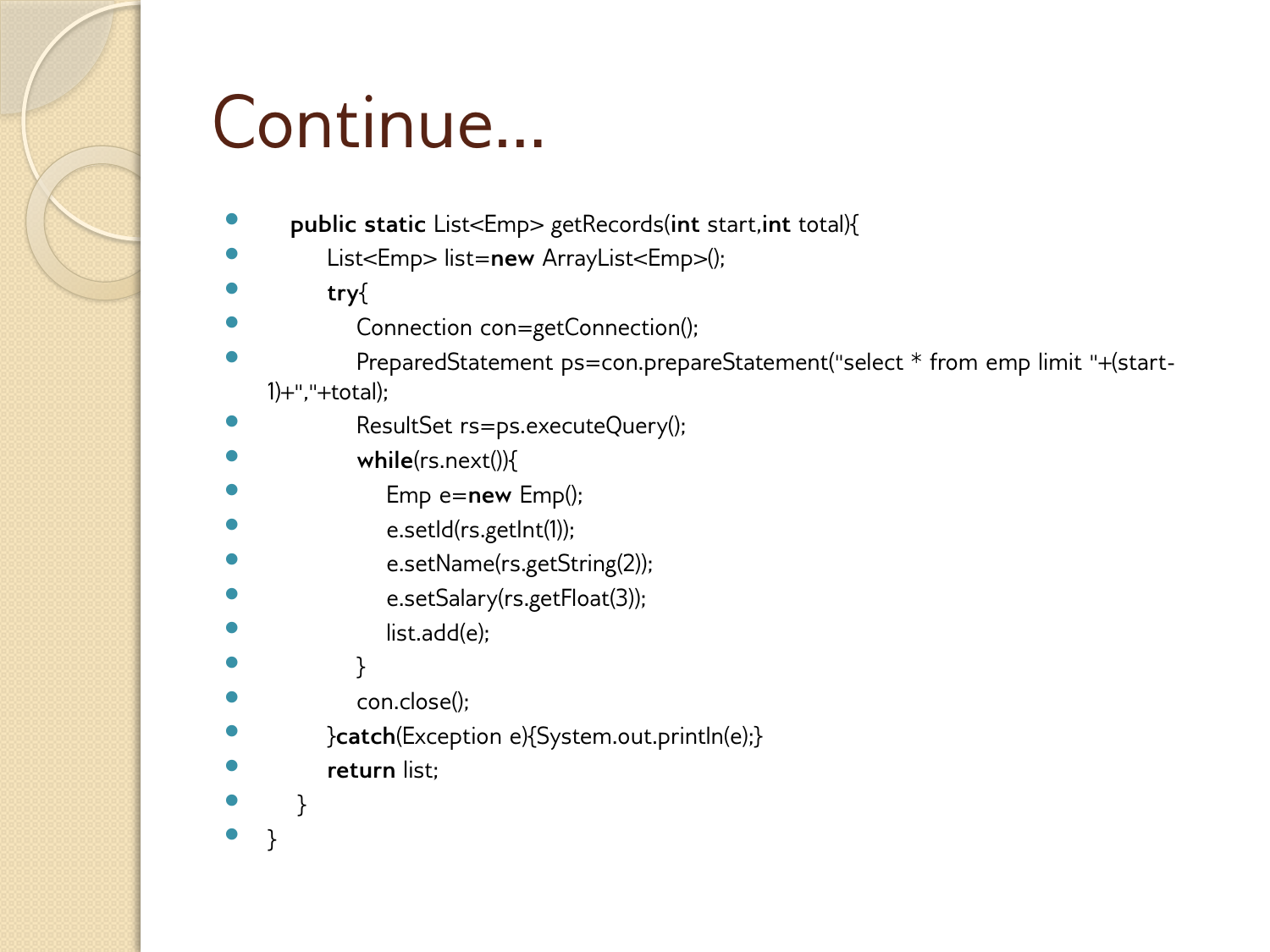

# Continue…
   public static List<Emp> getRecords(int start,int total){
        List<Emp> list=new ArrayList<Emp>();
        try{
            Connection con=getConnection();
            PreparedStatement ps=con.prepareStatement("select * from emp limit "+(start-1)+","+total);
            ResultSet rs=ps.executeQuery();
            while(rs.next()){
                Emp e=new Emp();
                e.setId(rs.getInt(1));
                e.setName(rs.getString(2));
                e.setSalary(rs.getFloat(3));
                list.add(e);
            }
            con.close();
        }catch(Exception e){System.out.println(e);}
        return list;
    }
}